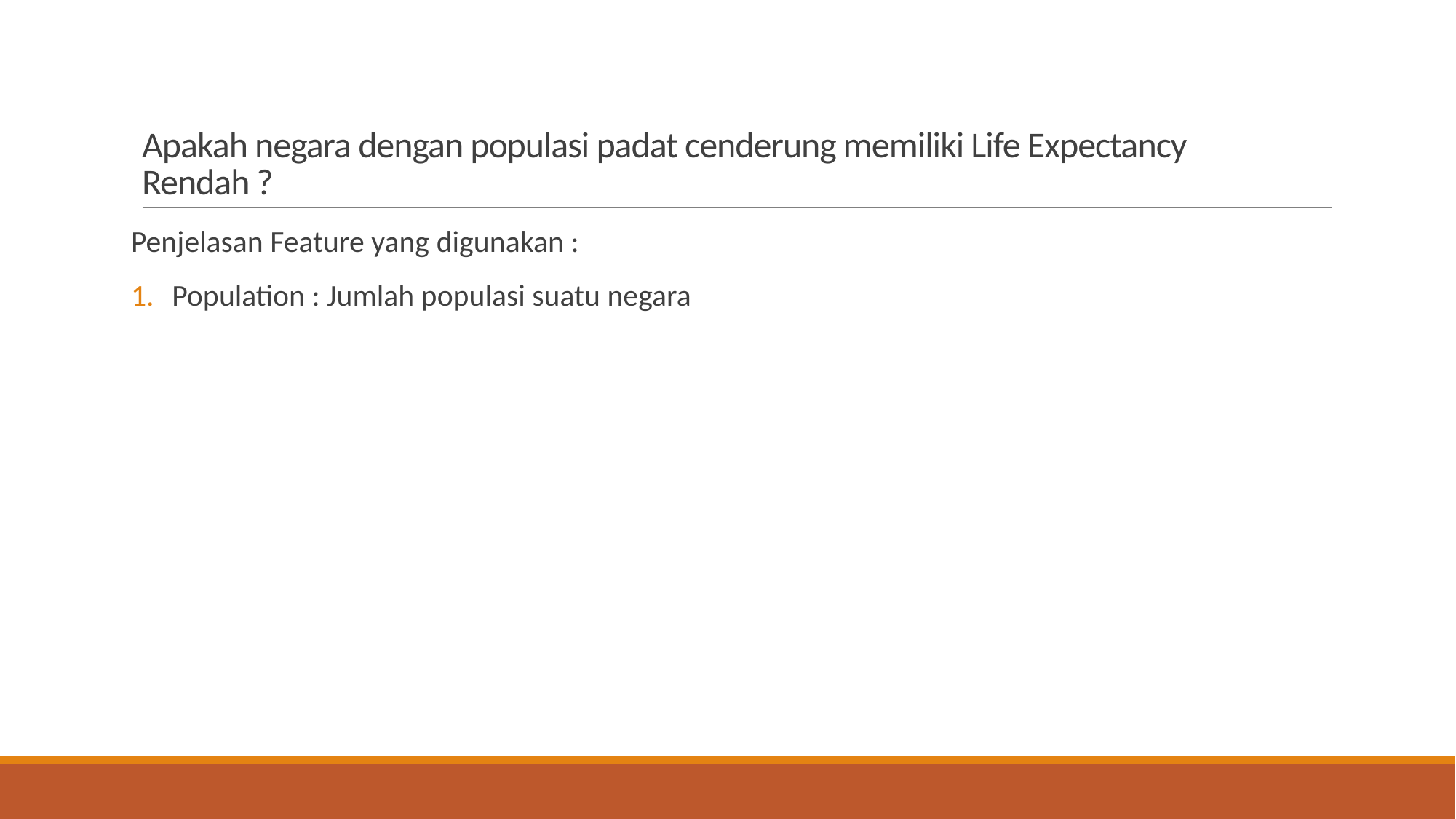

# Apakah negara dengan populasi padat cenderung memiliki Life Expectancy Rendah ?
Penjelasan Feature yang digunakan :
Population : Jumlah populasi suatu negara